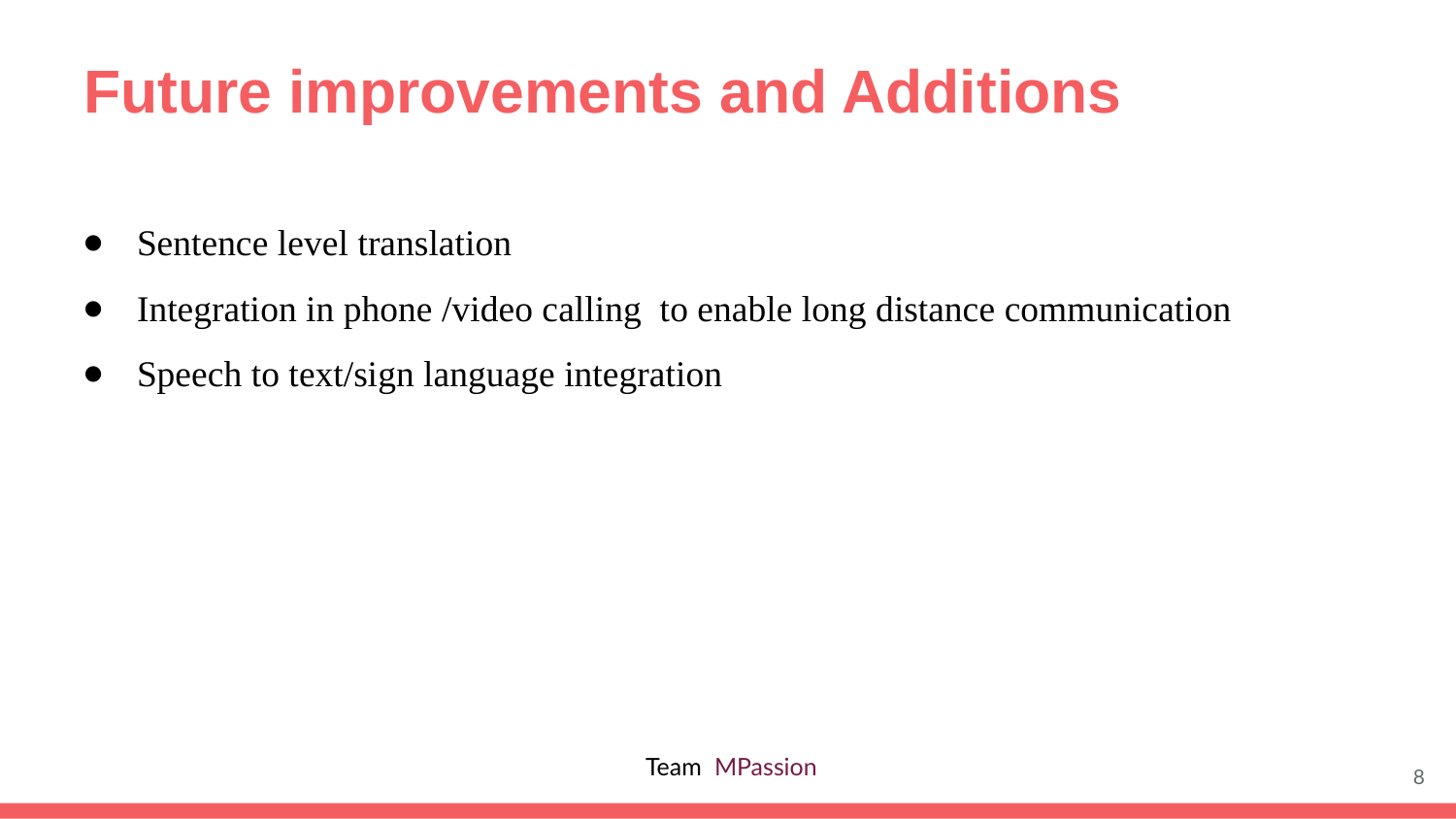

# Future improvements and Additions

Sentence level translation
Integration in phone /video calling  to enable long distance communication
Speech to text/sign language integration

8